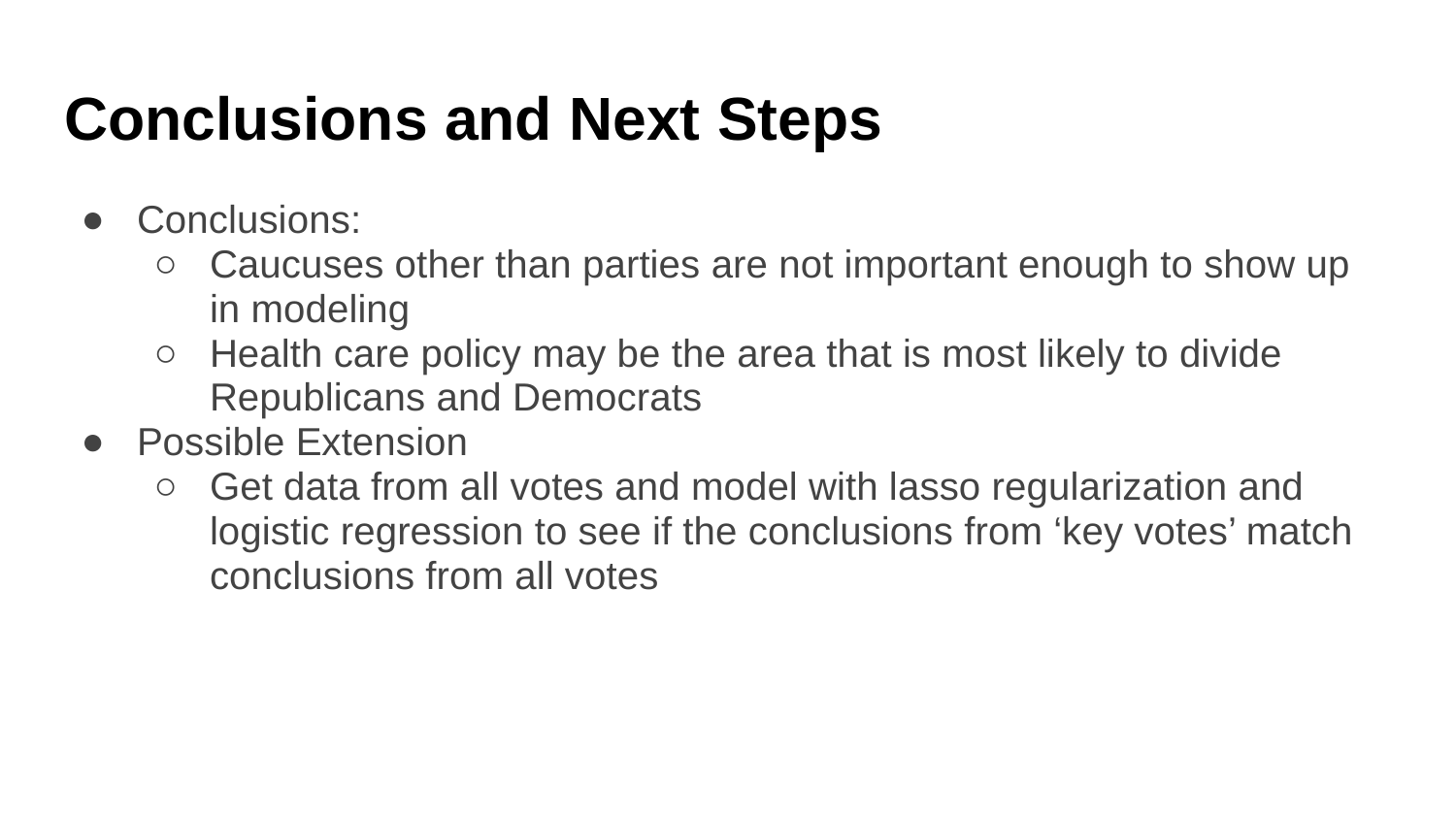

# Conclusions and Next Steps
Conclusions:
Caucuses other than parties are not important enough to show up in modeling
Health care policy may be the area that is most likely to divide Republicans and Democrats
Possible Extension
Get data from all votes and model with lasso regularization and logistic regression to see if the conclusions from ‘key votes’ match conclusions from all votes